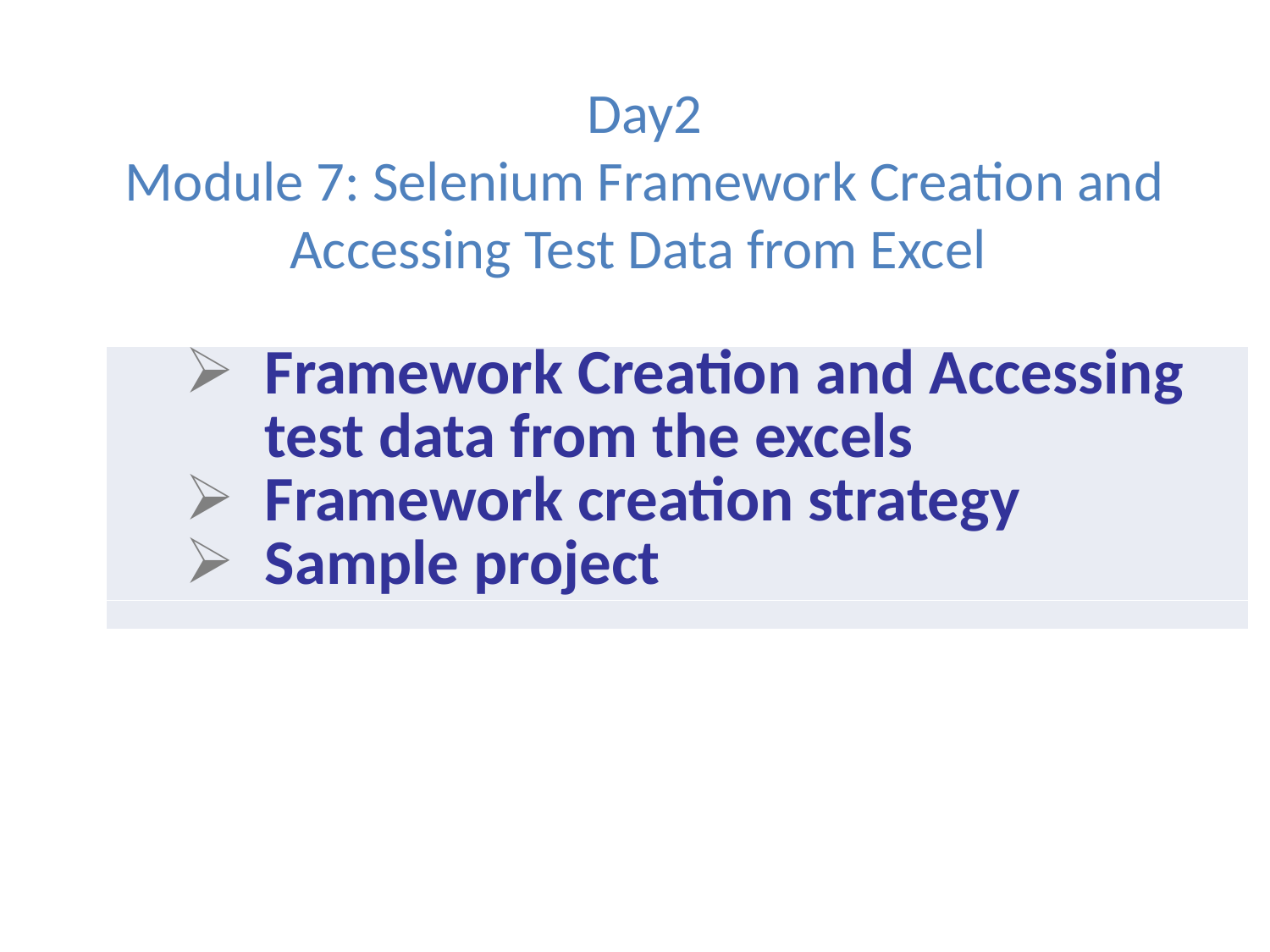

# Day2 Module 7: Selenium Framework Creation and Accessing Test Data from Excel
| Framework Creation and Accessing test data from the excels Framework creation strategy Sample project |
| --- |
|  |